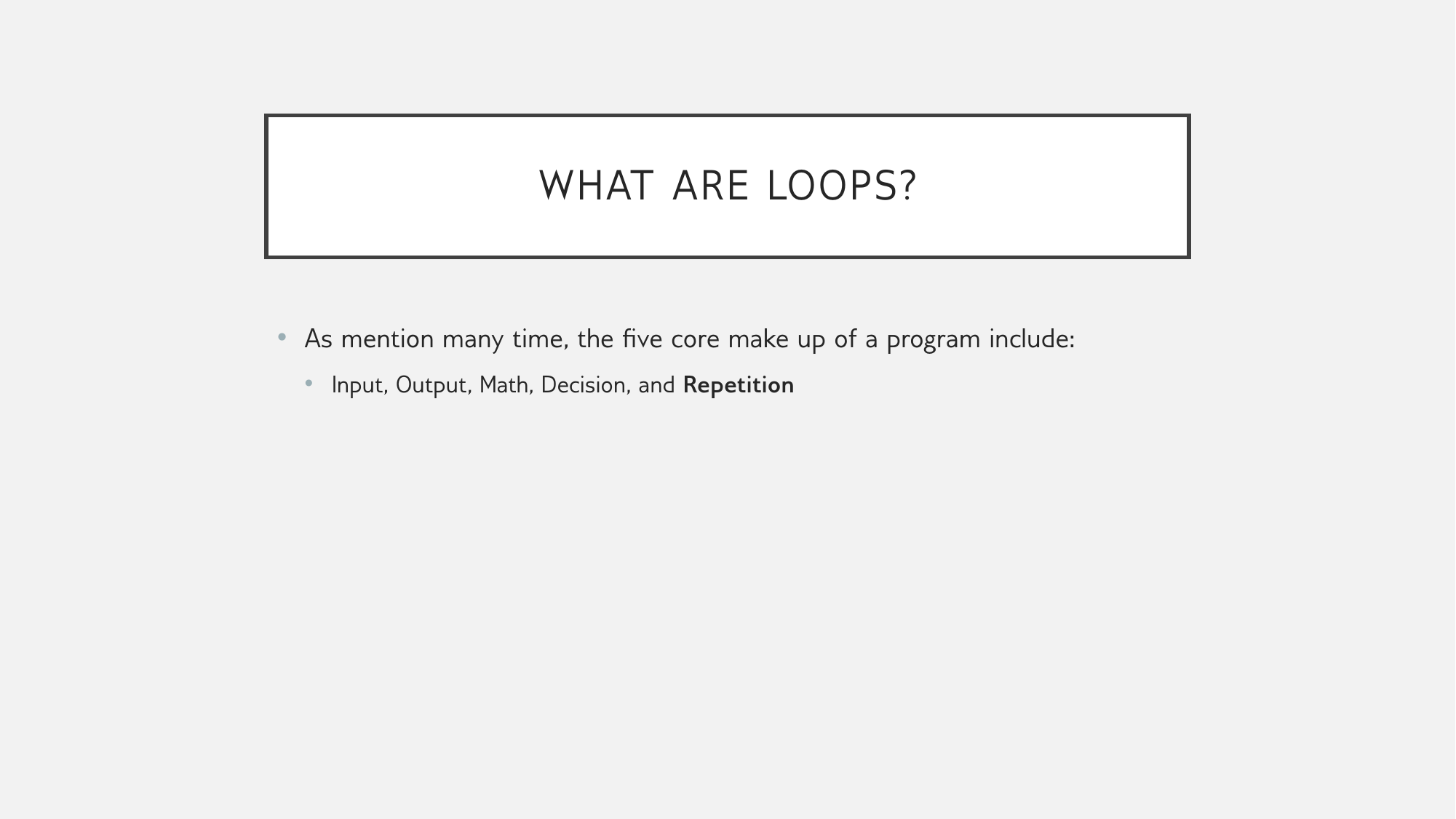

# What are loops?
As mention many time, the five core make up of a program include:
Input, Output, Math, Decision, and Repetition